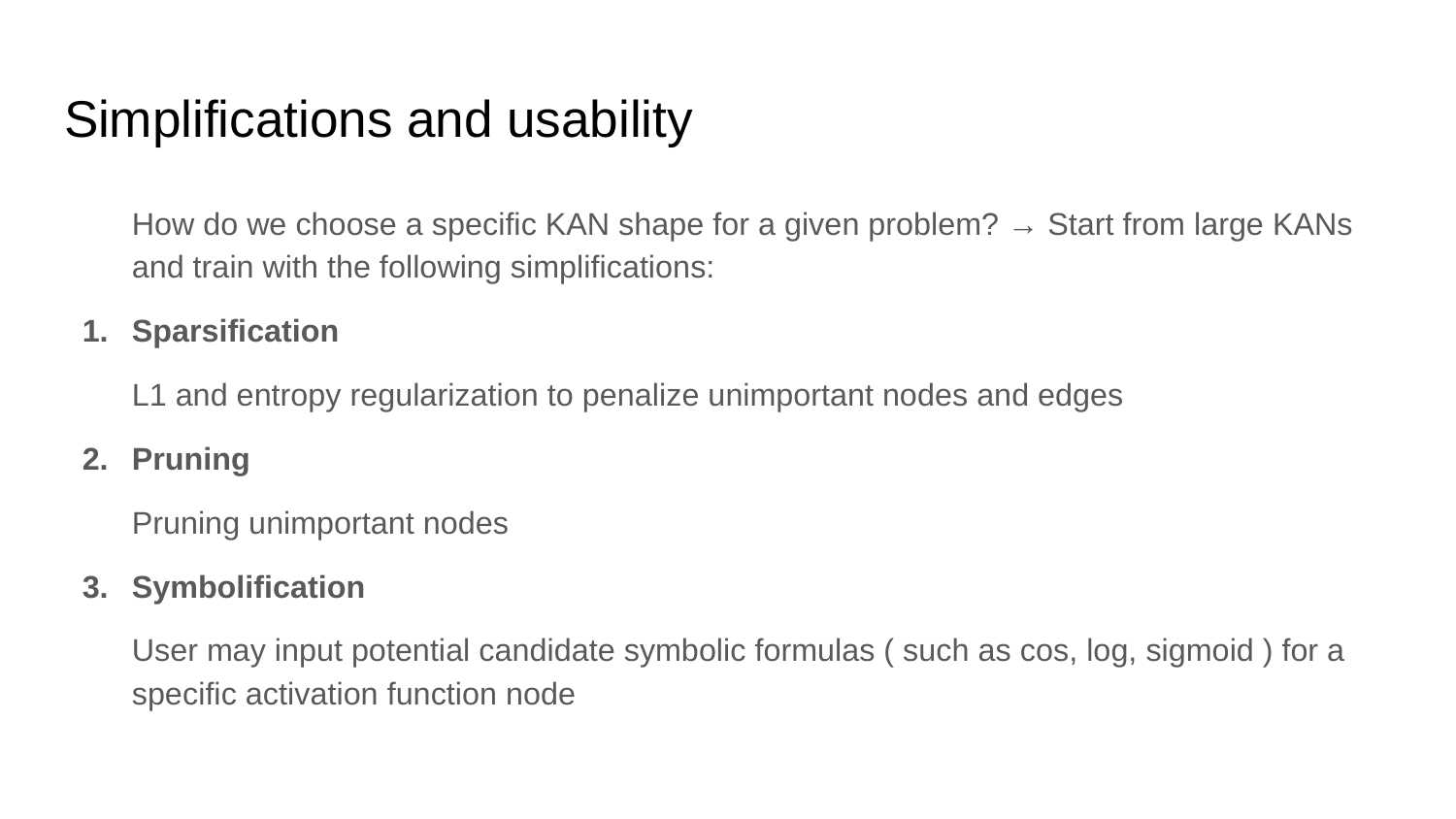

# Simplifications and usability
How do we choose a specific KAN shape for a given problem? → Start from large KANs and train with the following simplifications:
Sparsification
L1 and entropy regularization to penalize unimportant nodes and edges
Pruning
Pruning unimportant nodes
Symbolification
User may input potential candidate symbolic formulas ( such as cos, log, sigmoid ) for a specific activation function node